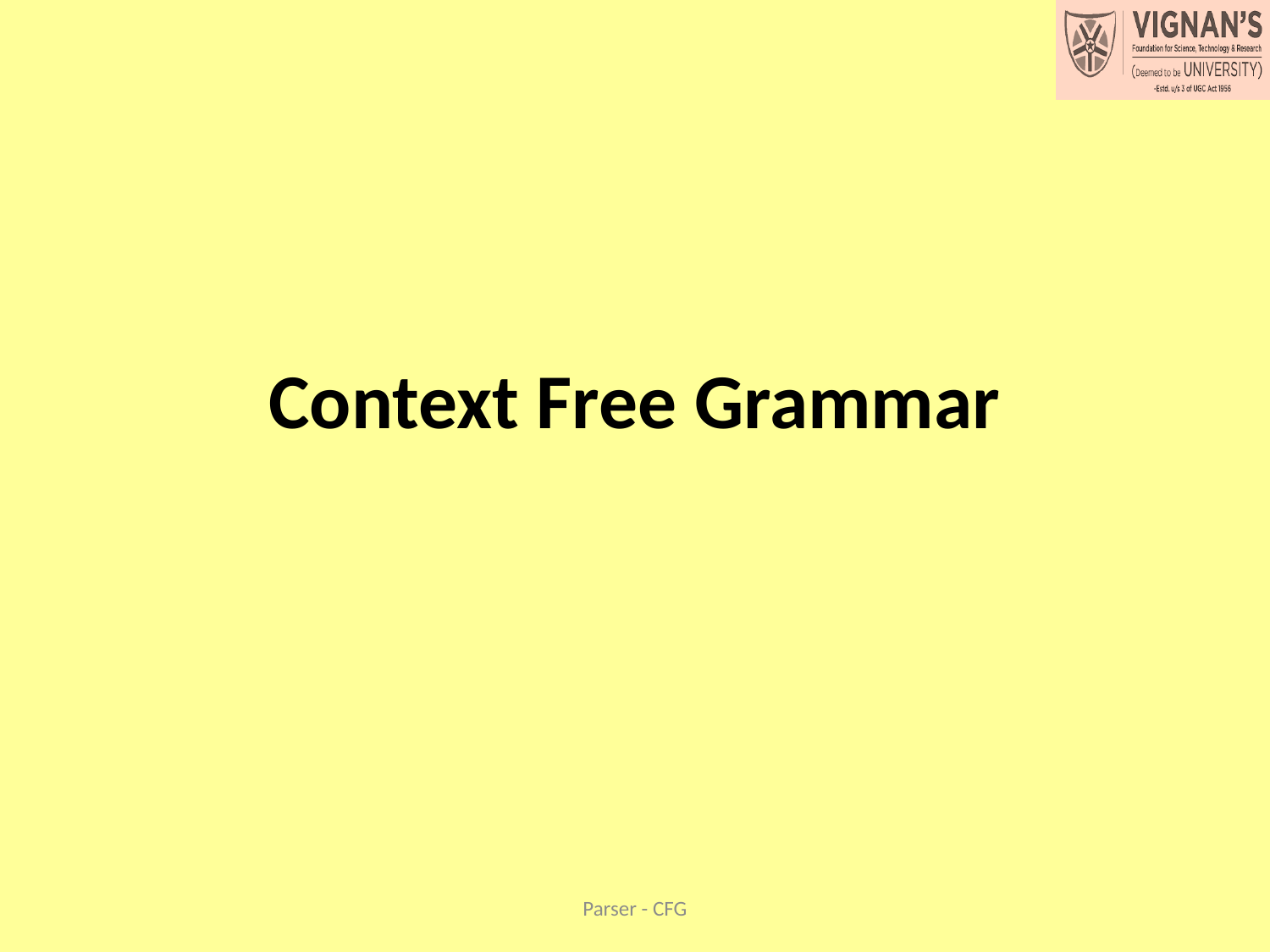

# Context Free Grammar

Parser - CFG